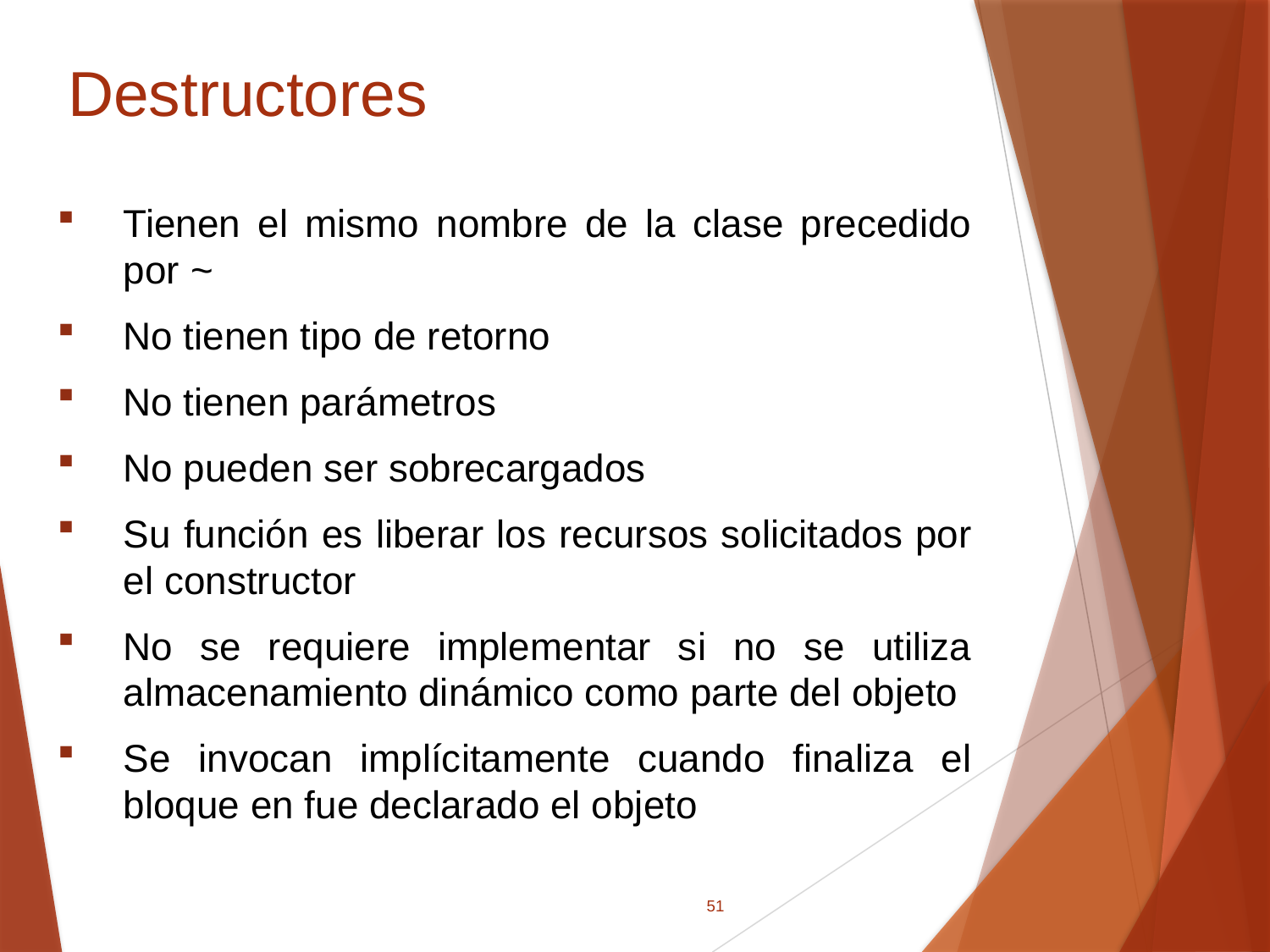

# Destructores
Tienen el mismo nombre de la clase precedido por ~
No tienen tipo de retorno
No tienen parámetros
No pueden ser sobrecargados
Su función es liberar los recursos solicitados por el constructor
No se requiere implementar si no se utiliza almacenamiento dinámico como parte del objeto
Se invocan implícitamente cuando finaliza el bloque en fue declarado el objeto
51